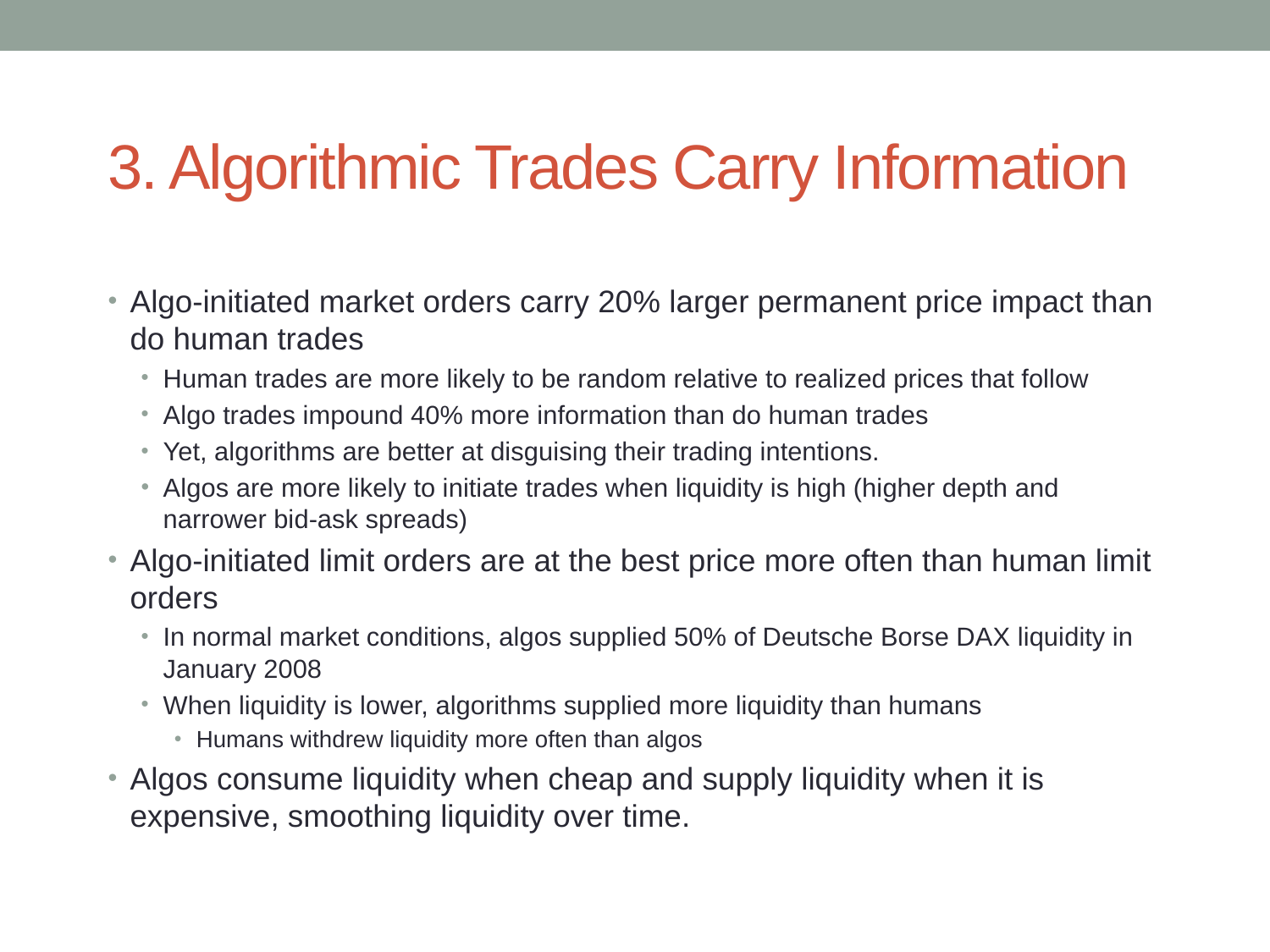

# 3. Algorithmic Trades Carry Information
Algo-initiated market orders carry 20% larger permanent price impact than do human trades
Human trades are more likely to be random relative to realized prices that follow
Algo trades impound 40% more information than do human trades
Yet, algorithms are better at disguising their trading intentions.
Algos are more likely to initiate trades when liquidity is high (higher depth and narrower bid-ask spreads)
Algo-initiated limit orders are at the best price more often than human limit orders
In normal market conditions, algos supplied 50% of Deutsche Borse DAX liquidity in January 2008
When liquidity is lower, algorithms supplied more liquidity than humans
Humans withdrew liquidity more often than algos
Algos consume liquidity when cheap and supply liquidity when it is expensive, smoothing liquidity over time.
40